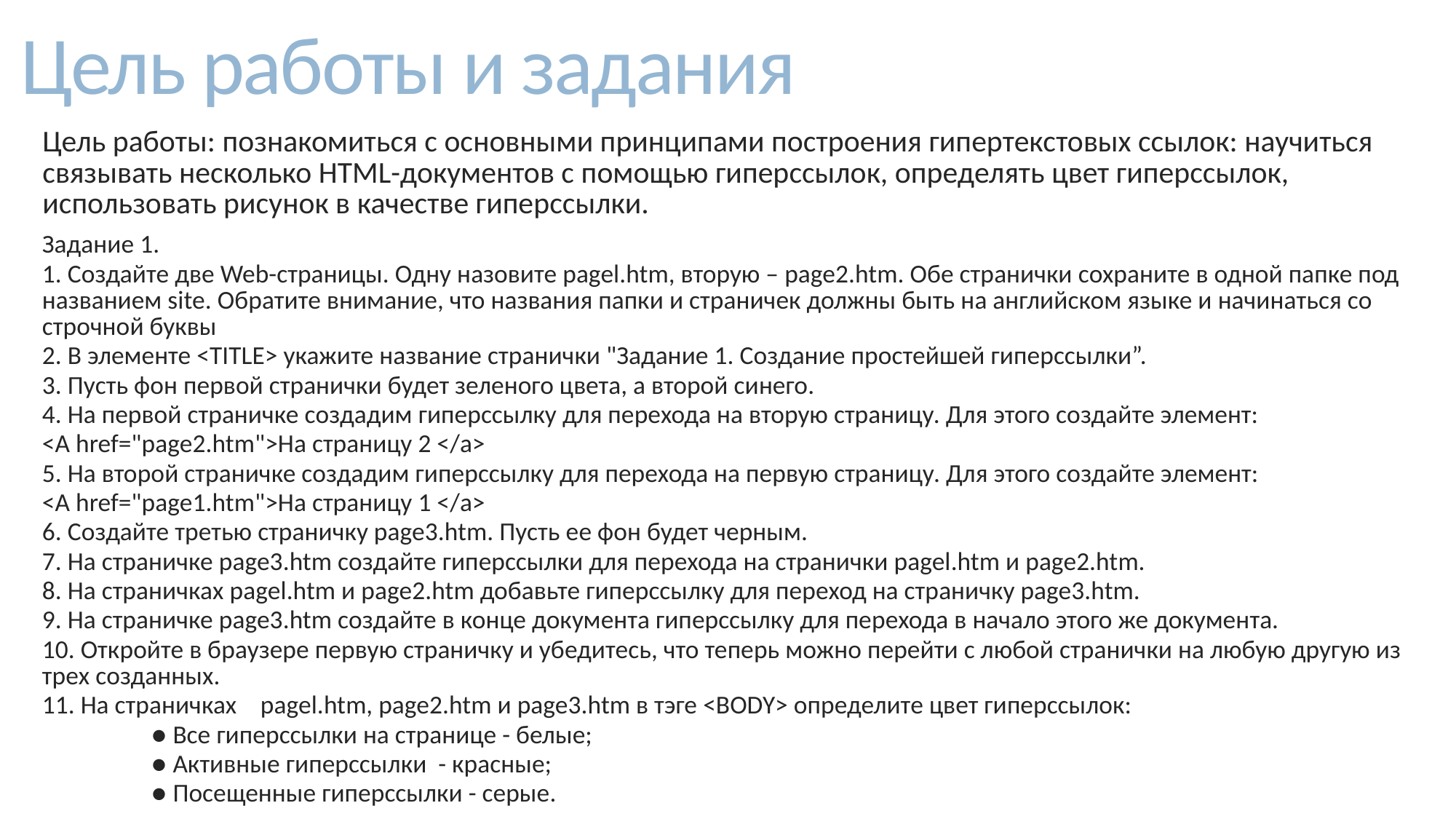

# Цель работы и задания
Цель работы: познакомиться с основными принципами построения гипертекстовых ссылок: научиться связывать несколько HTML-документов с помощью гиперссылок, определять цвет гиперссылок, использовать рисунок в качестве гиперссылки.

Задание 1.
1. Создайте две Web-страницы. Одну назовите pagel.htm, вторую – page2.htm. Обе странички сохраните в одной папке под названием site. Обратите внимание, что названия папки и страничек должны быть на английском языке и начинаться со строчной буквы
2. В элементе <TITLE> укажите название странички "Задание 1. Создание простейшей гиперссылки”.
3. Пусть фон первой странички будет зеленого цвета, а второй синего.
4. На первой страничке создадим гиперссылку для перехода на вторую страницу. Для этого создайте элемент:
<А href="page2.htm">Ha страницу 2 </а>
5. На второй страничке создадим гиперссылку для перехода на первую страницу. Для этого создайте элемент:
<А href="page1.htm">На страницу 1 </а>
6. Создайте третью страничку page3.htm. Пусть ее фон будет черным.
7. На страничке page3.htm создайте гиперссылки для перехода на странички pagel.htm и page2.htm.
8. На страничках pagel.htm и page2.htm добавьте гиперссылку для переход на страничку page3.htm.
9. На страничке page3.htm создайте в конце документа гиперссылку для перехода в начало этого же документа.
10. Откройте в браузере первую страничку и убедитесь, что теперь можно перейти с любой странички на любую другую из трех созданных.
11. На страничках	pagel.htm, page2.htm и page3.htm в тэге <BODY> определите цвет гиперссылок:
	● Все гиперссылки на странице - белые;
	● Активные гиперссылки  - красные;
	● Посещенные гиперссылки - серые.